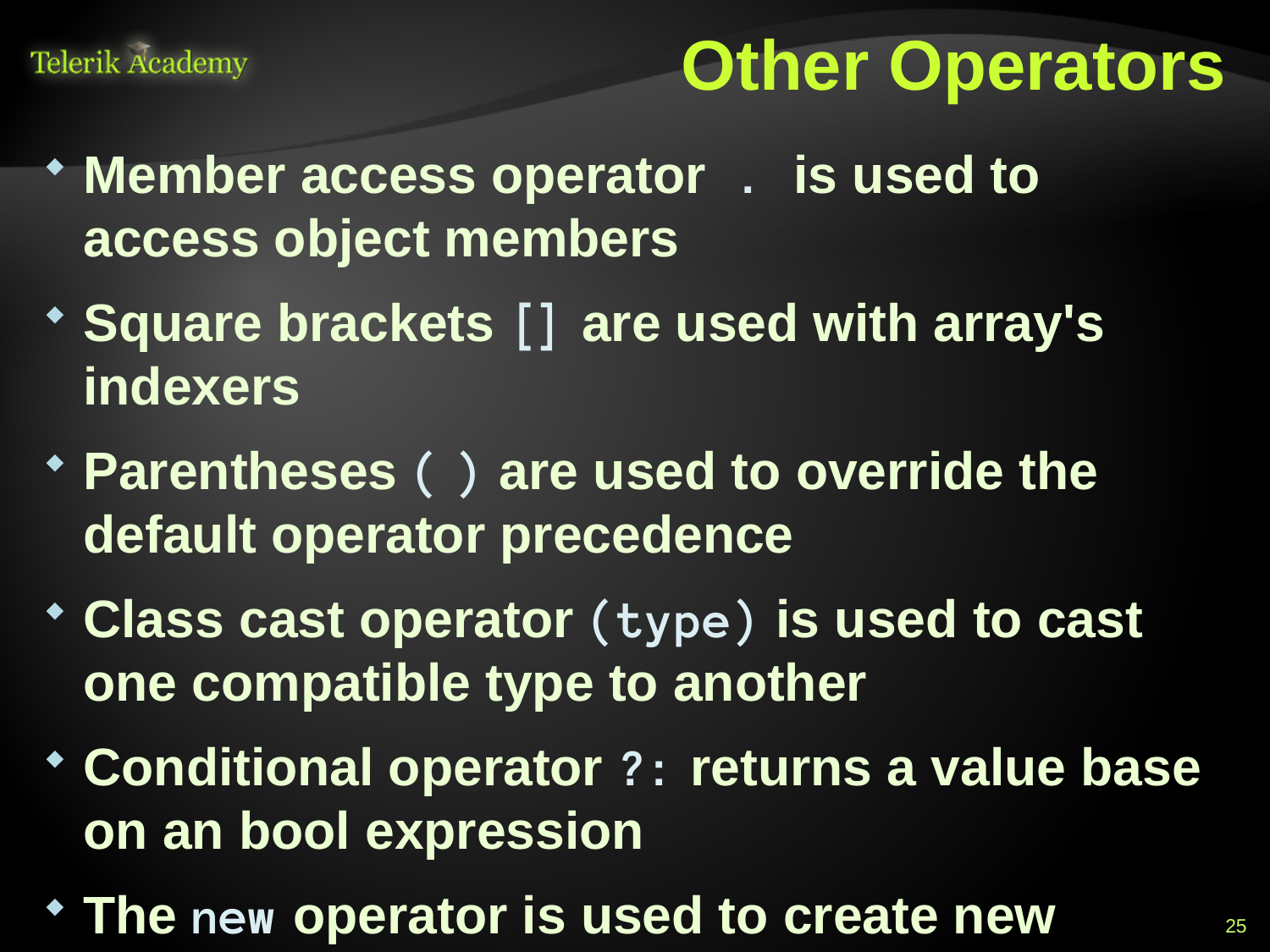

# Other Operators
Member access operator  .  is used to access object members
Square brackets [] are used with array's indexers
Parentheses ( ) are used to override the default operator precedence
Class cast operator (type) is used to cast one compatible type to another
Conditional operator ?: returns a value base on an bool expression
The new operator is used to create new objects
25